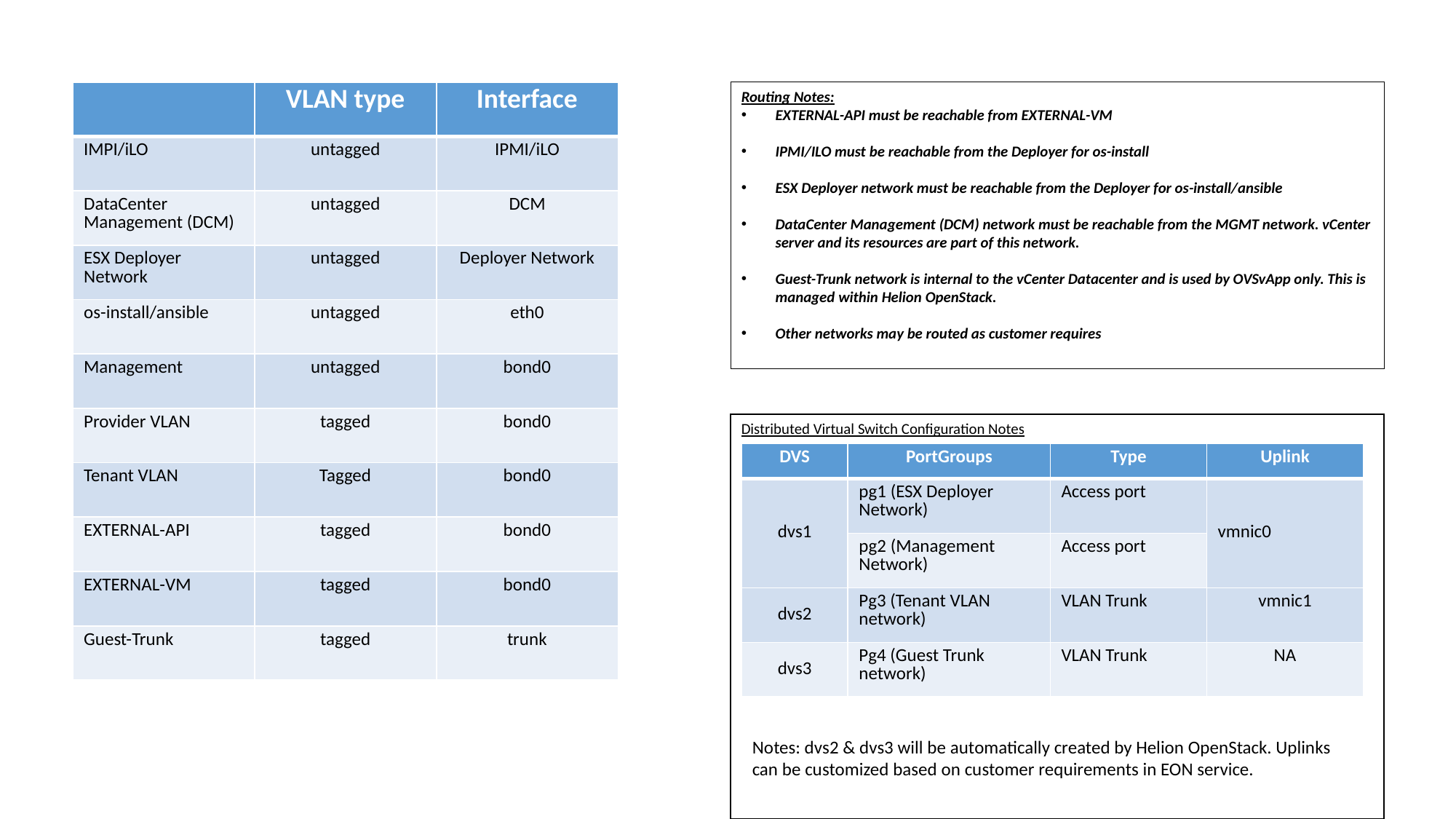

|  | VLAN type | Interface |
| --- | --- | --- |
| IMPI/iLO | untagged | IPMI/iLO |
| DataCenter Management (DCM) | untagged | DCM |
| ESX Deployer Network | untagged | Deployer Network |
| os-install/ansible | untagged | eth0 |
| Management | untagged | bond0 |
| Provider VLAN | tagged | bond0 |
| Tenant VLAN | Tagged | bond0 |
| EXTERNAL-API | tagged | bond0 |
| EXTERNAL-VM | tagged | bond0 |
| Guest-Trunk | tagged | trunk |
Routing Notes:
EXTERNAL-API must be reachable from EXTERNAL-VM

IPMI/ILO must be reachable from the Deployer for os-install

ESX Deployer network must be reachable from the Deployer for os-install/ansible

DataCenter Management (DCM) network must be reachable from the MGMT network. vCenter server and its resources are part of this network.

Guest-Trunk network is internal to the vCenter Datacenter and is used by OVSvApp only. This is managed within Helion OpenStack.

Other networks may be routed as customer requires

Distributed Virtual Switch Configuration Notes

| DVS | PortGroups | Type | Uplink |
| --- | --- | --- | --- |
| dvs1 | pg1 (ESX Deployer Network) | Access port | vmnic0 |
|  | pg2 (Management Network) | Access port |  |
| dvs2 | Pg3 (Tenant VLAN network) | VLAN Trunk | vmnic1 |
| dvs3 | Pg4 (Guest Trunk network) | VLAN Trunk | NA |
Notes: dvs2 & dvs3 will be automatically created by Helion OpenStack. Uplinks can be customized based on customer requirements in EON service.